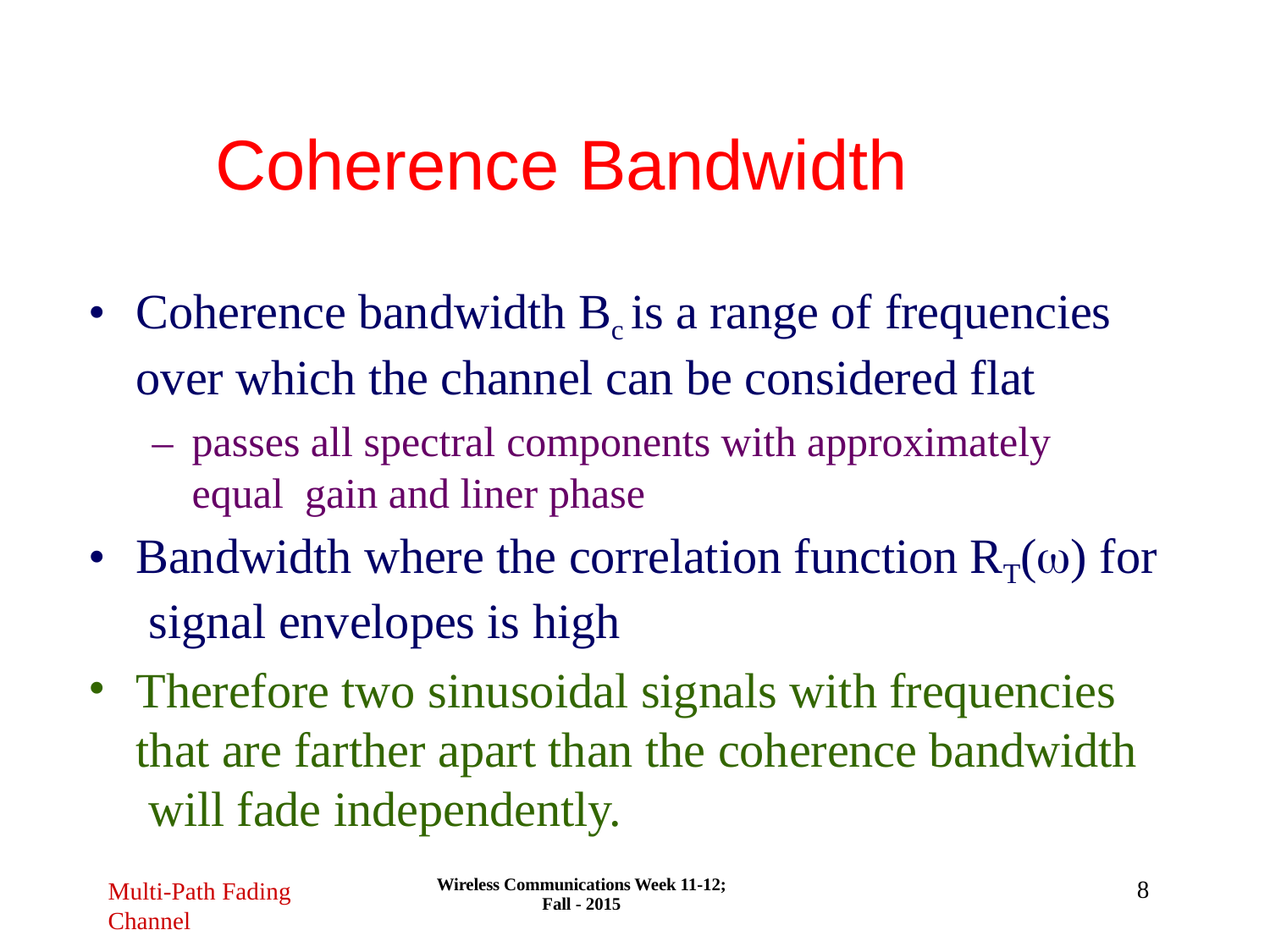

# Coherence Bandwidth
Coherence bandwidth Bc is a range of frequencies
over which the channel can be considered flat
–	passes all spectral components with approximately equal  gain and liner phase
Bandwidth where the correlation function RT(ω) for  signal envelopes is high
Therefore two sinusoidal signals with frequencies  that are farther apart than the coherence bandwidth  will fade independently.

Wireless Communications Week 11-12; Fall - 2015
8
Multi-Path Fading
Channel